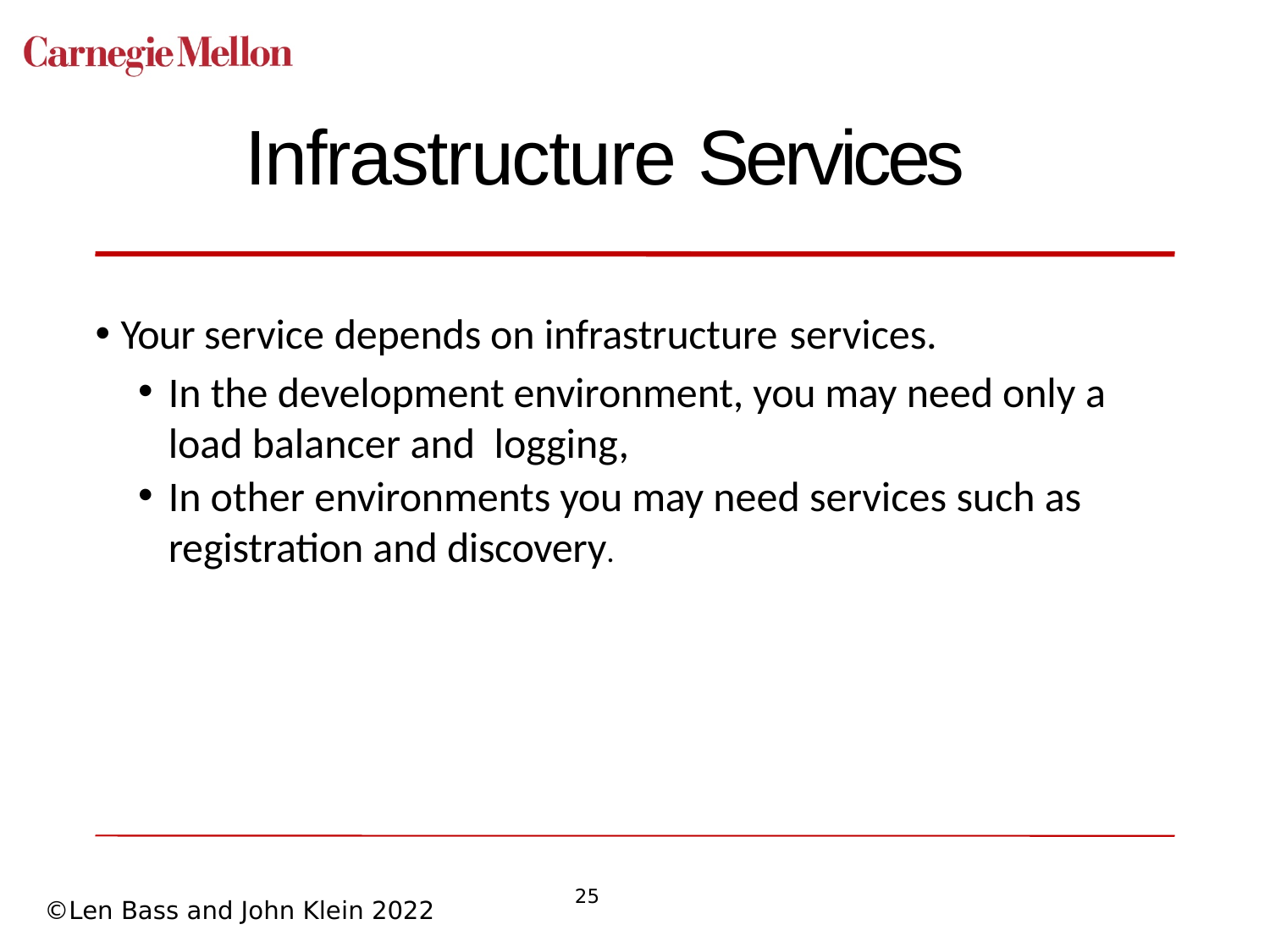

# Infrastructure Services
Your service depends on infrastructure services.
In the development environment, you may need only a load balancer and  logging,
In other environments you may need services such as registration and discovery.